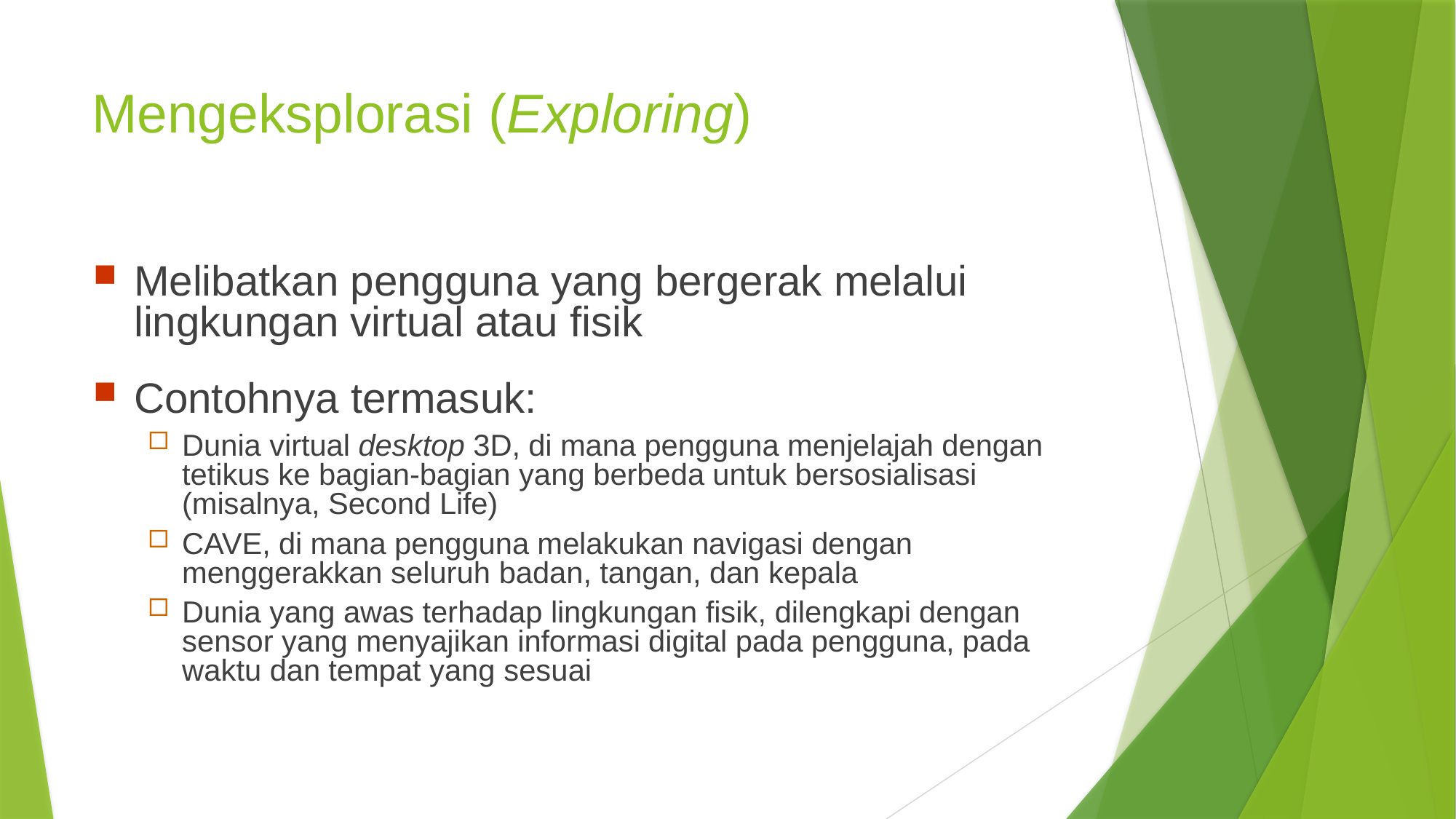

# Mengeksplorasi (Exploring)
Melibatkan pengguna yang bergerak melalui  lingkungan virtual atau fisik
Contohnya termasuk:
Dunia virtual desktop 3D, di mana pengguna menjelajah dengan  tetikus ke bagian-bagian yang berbeda untuk bersosialisasi  (misalnya, Second Life)
CAVE, di mana pengguna melakukan navigasi dengan  menggerakkan seluruh badan, tangan, dan kepala
Dunia yang awas terhadap lingkungan fisik, dilengkapi dengan  sensor yang menyajikan informasi digital pada pengguna, pada  waktu dan tempat yang sesuai